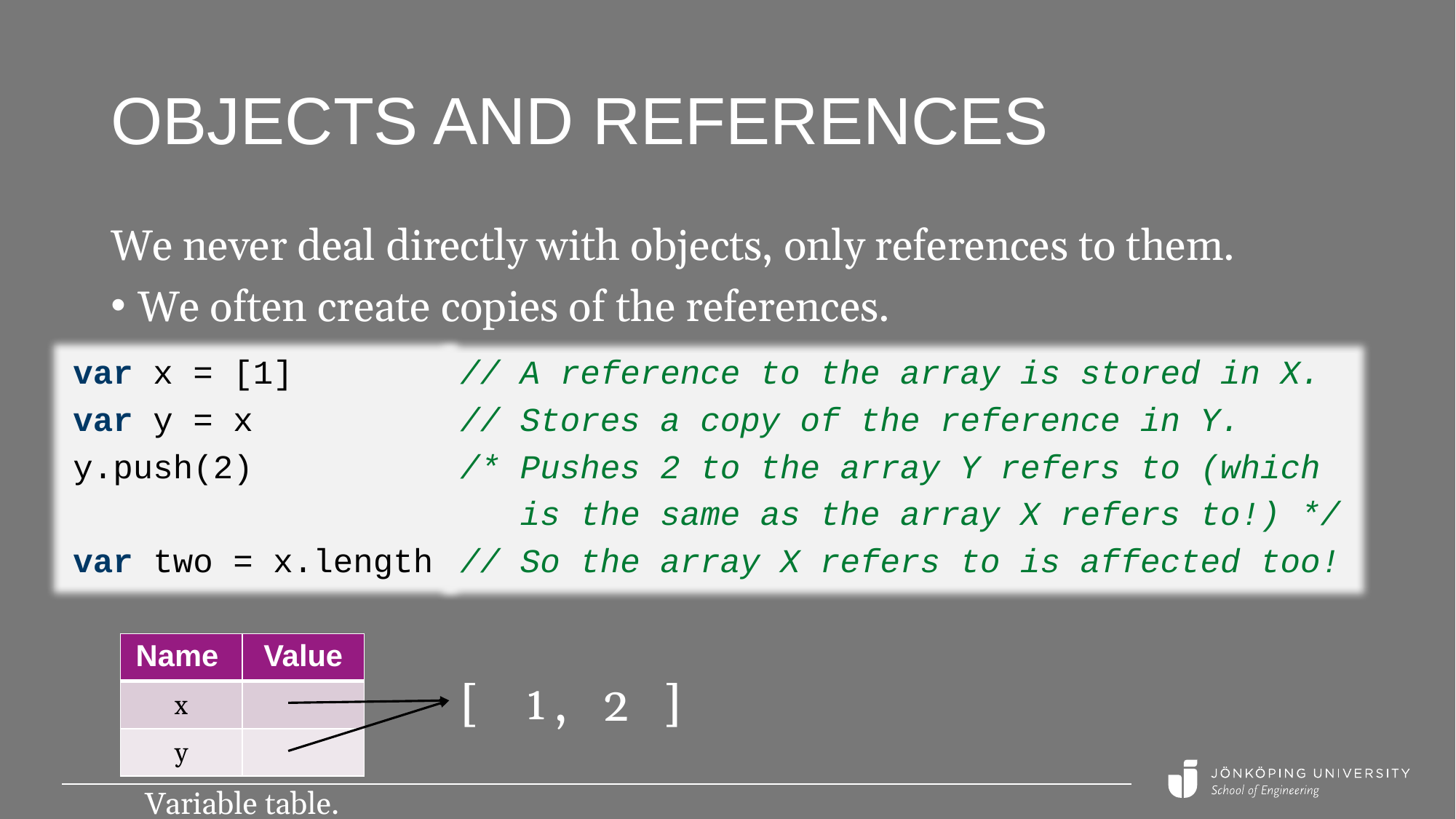

# objects and references
We never deal directly with objects, only references to them.
We often create copies of the references.
var x = [1]
var y = x
y.push(2)

var two = x.length
// A reference to the array is stored in X.
// Stores a copy of the reference in Y.
/* Pushes 2 to the array Y refers to (which
   is the same as the array X refers to!) */
// So the array X refers to is affected too!
| Name | Value |
| --- | --- |
|  |  |
|  |  |
[    1          ]
,   2
x
y
Variable table.